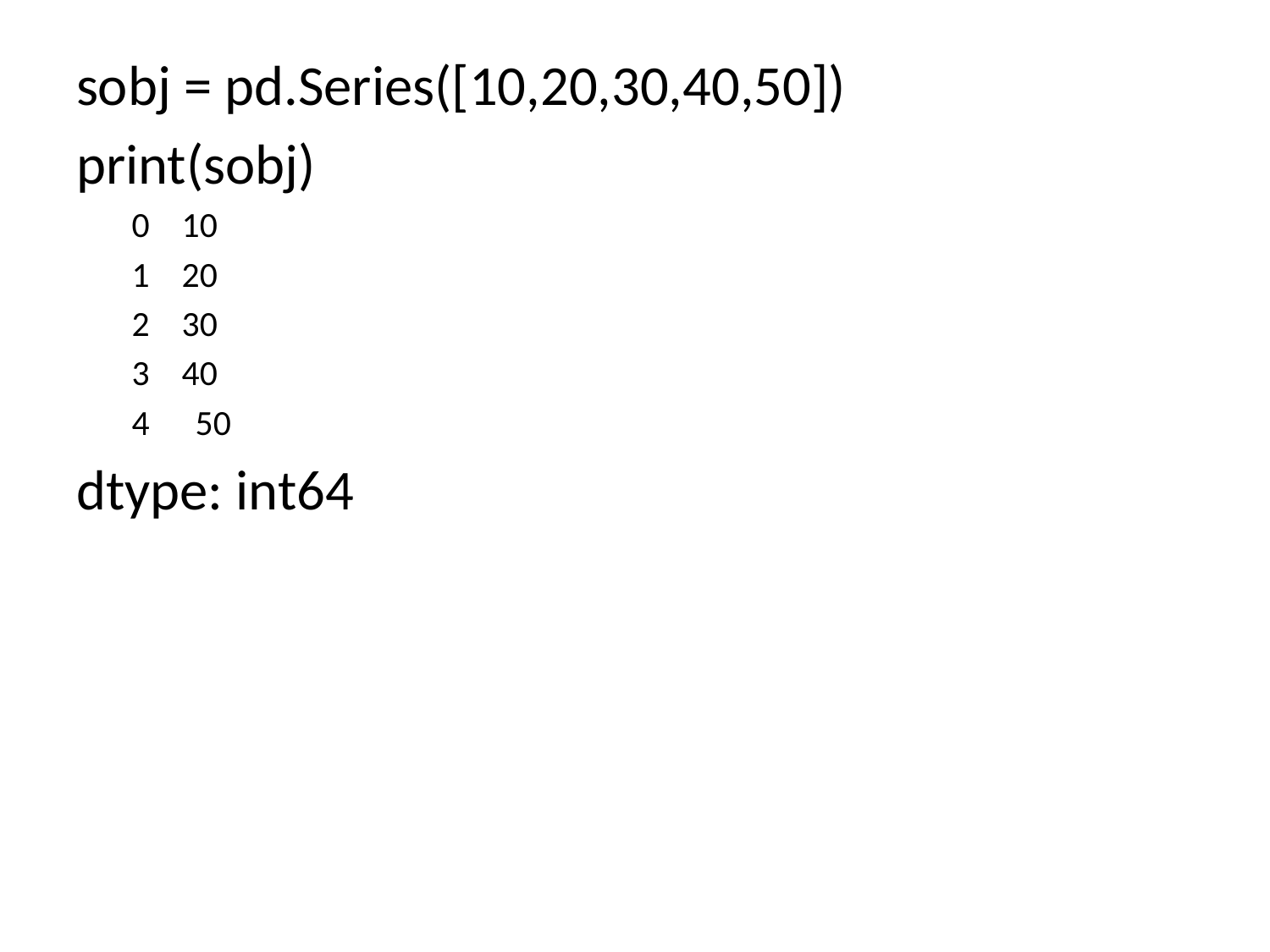

sobj = pd.Series([10,20,30,40,50])
print(sobj)
0    10
1    20
2    30
3    40
50
dtype: int64